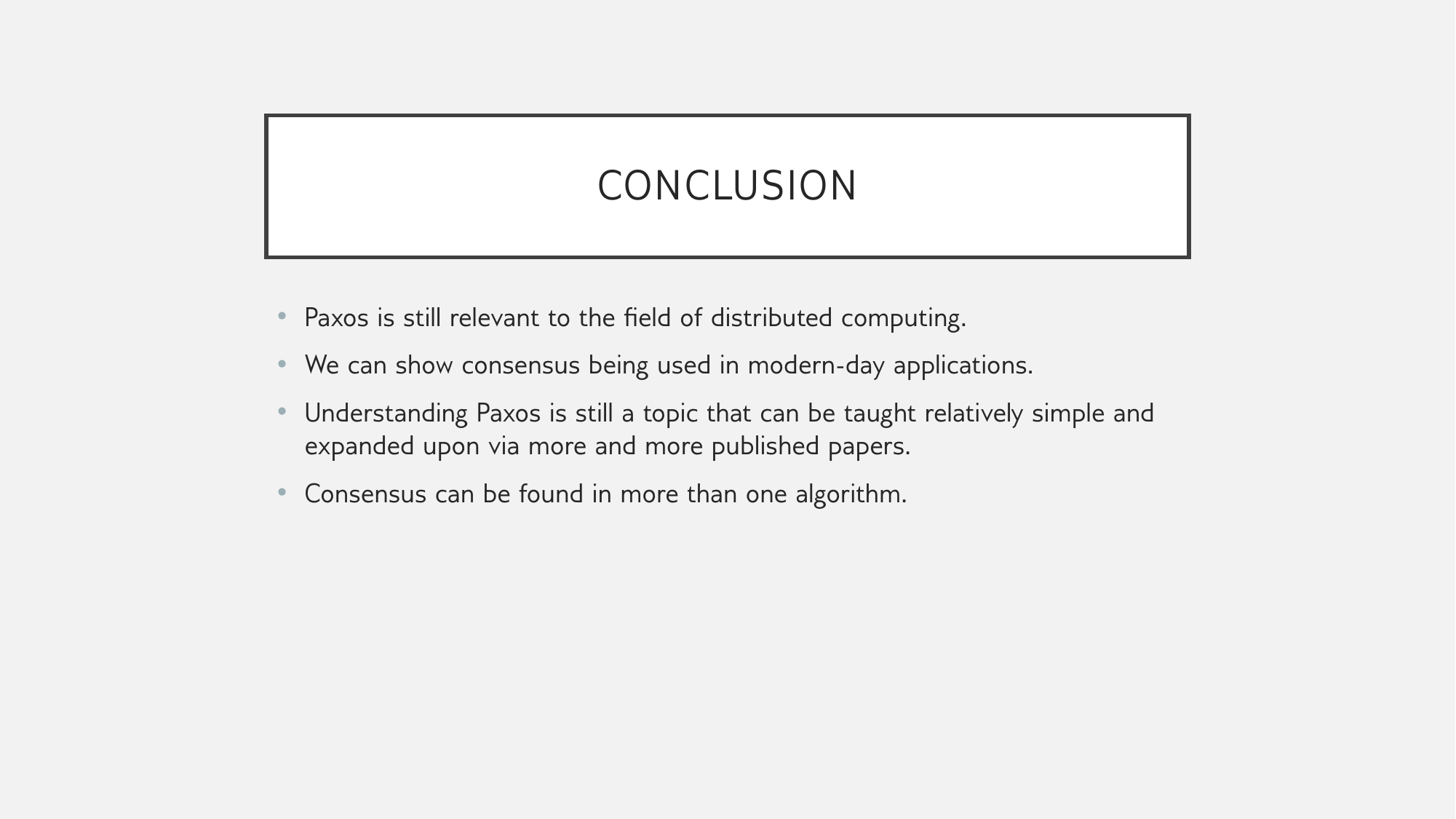

# Conclusion
Paxos is still relevant to the field of distributed computing.
We can show consensus being used in modern-day applications.
Understanding Paxos is still a topic that can be taught relatively simple and expanded upon via more and more published papers.
Consensus can be found in more than one algorithm.